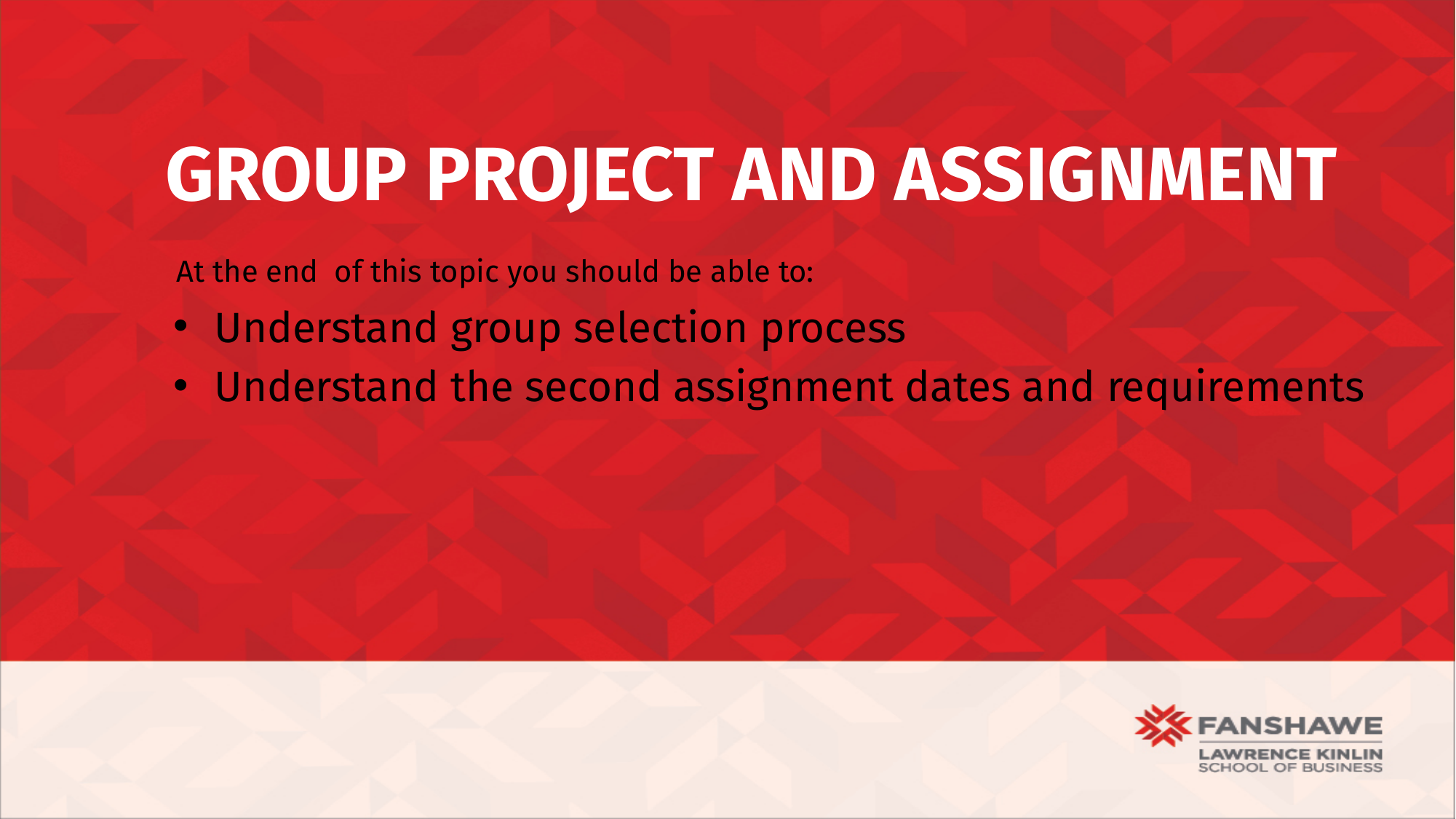

# Group Project and Assignment
Understand group selection process
Understand the second assignment dates and requirements